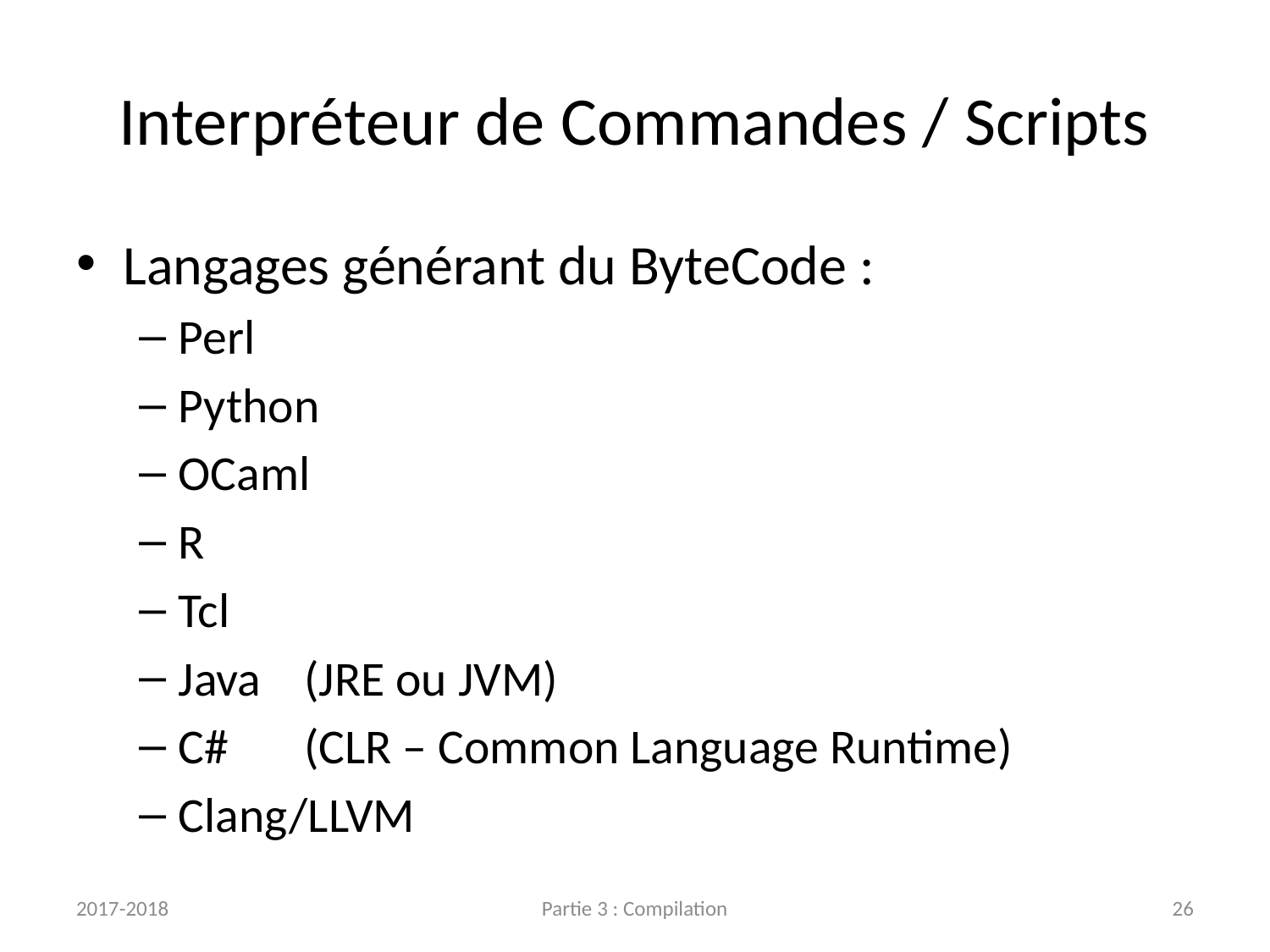

# Interpréteur de Commandes / Scripts
Langages générant du ByteCode :
Perl
Python
OCaml
R
Tcl
Java	(JRE ou JVM)
C#	(CLR – Common Language Runtime)
Clang/LLVM
2017-2018
Partie 3 : Compilation
26